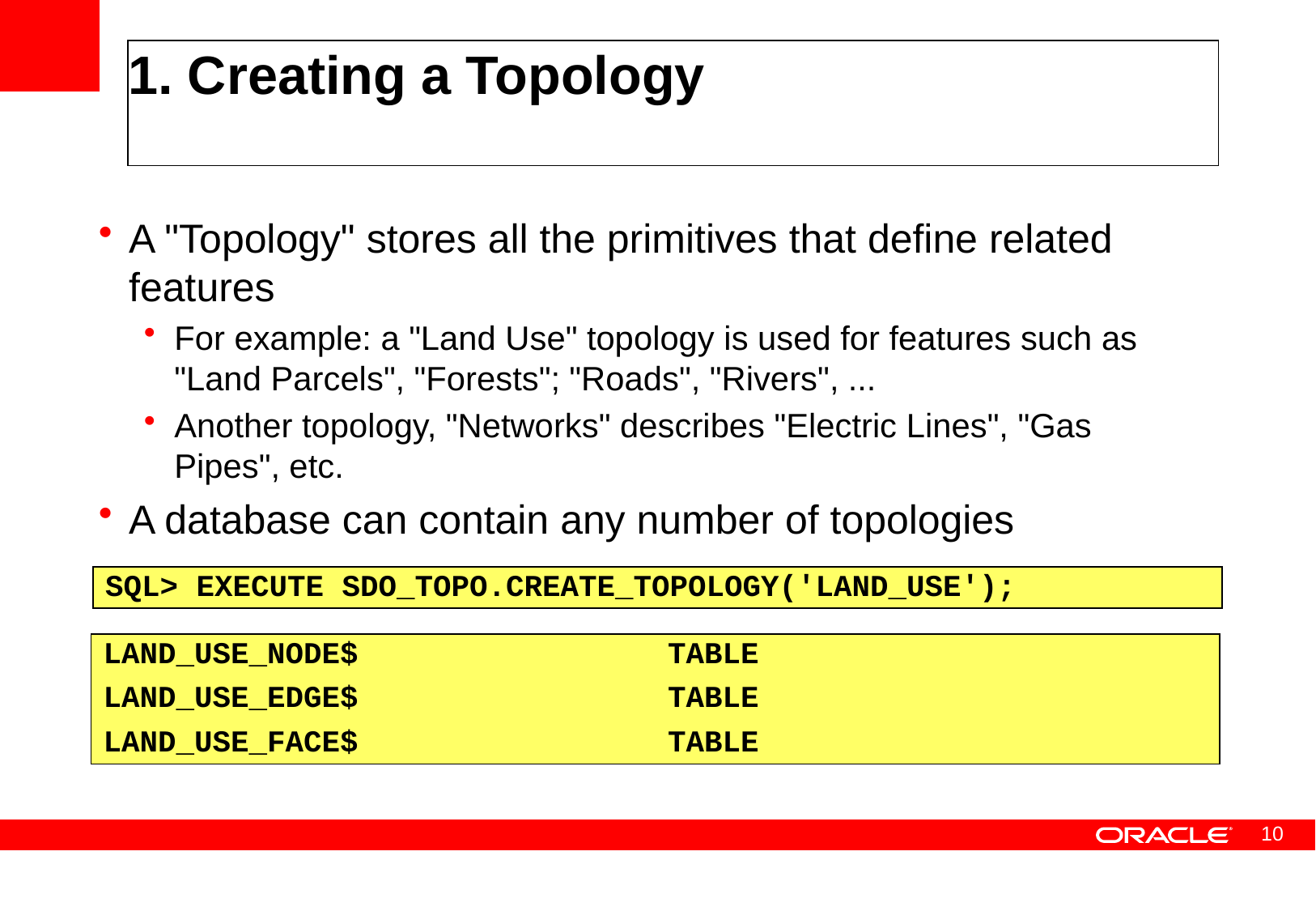

# 1. Creating a Topology
A "Topology" stores all the primitives that define related features
For example: a "Land Use" topology is used for features such as "Land Parcels", "Forests"; "Roads", "Rivers", ...
Another topology, "Networks" describes "Electric Lines", "Gas Pipes", etc.
A database can contain any number of topologies
SQL> EXECUTE SDO_TOPO.CREATE_TOPOLOGY('LAND_USE');
LAND_USE_NODE$                 TABLE
LAND_USE_EDGE$                 TABLE
LAND_USE_FACE$                 TABLE